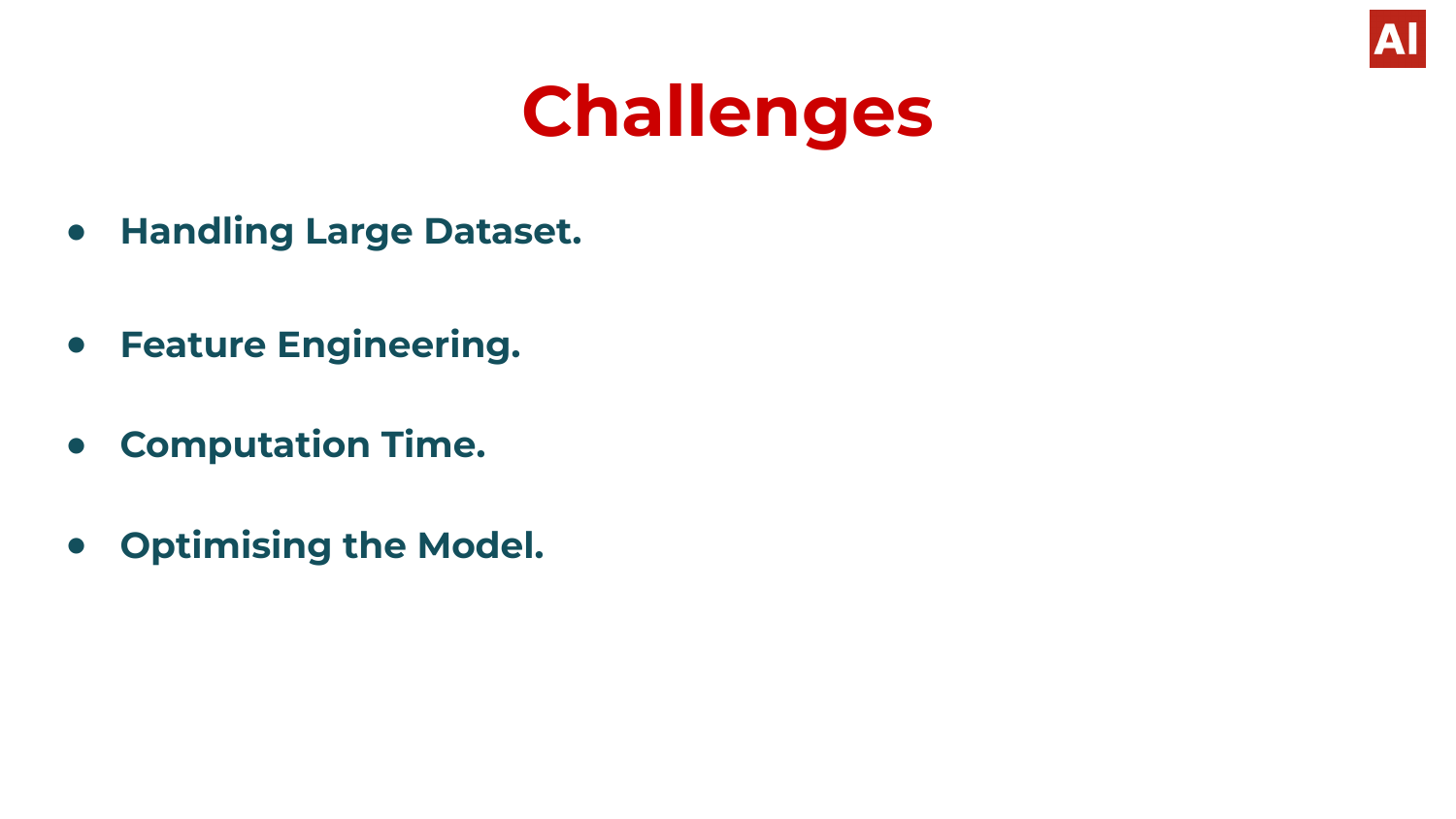

# Challenges
Handling Large Dataset.

Feature Engineering.

Computation Time.

Optimising the Model.